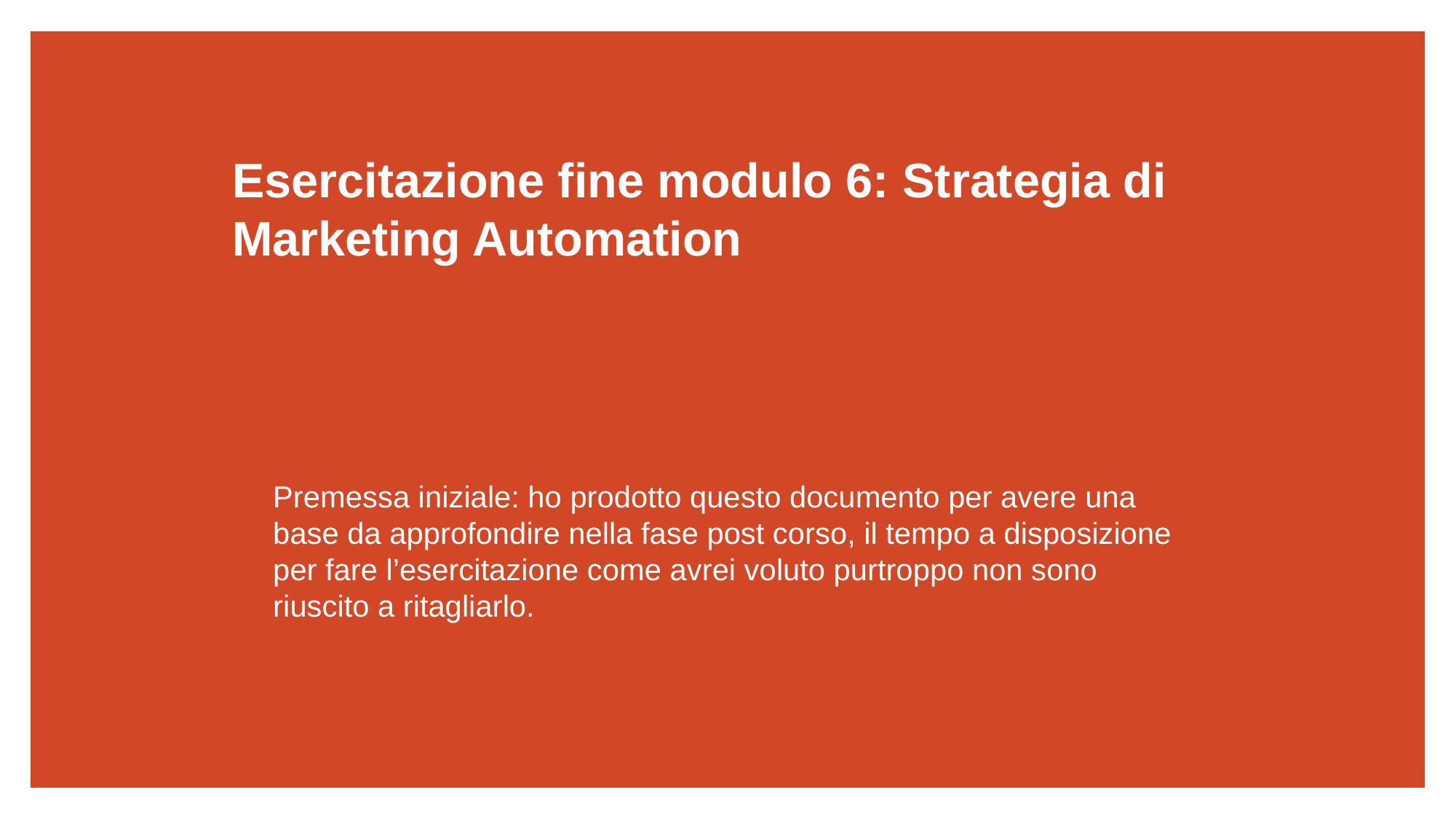

Esercitazione fine modulo 6: Strategia di Marketing Automation
Premessa iniziale: ho prodotto questo documento per avere una base da approfondire nella fase post corso, il tempo a disposizione per fare l’esercitazione come avrei voluto purtroppo non sono riuscito a ritagliarlo.